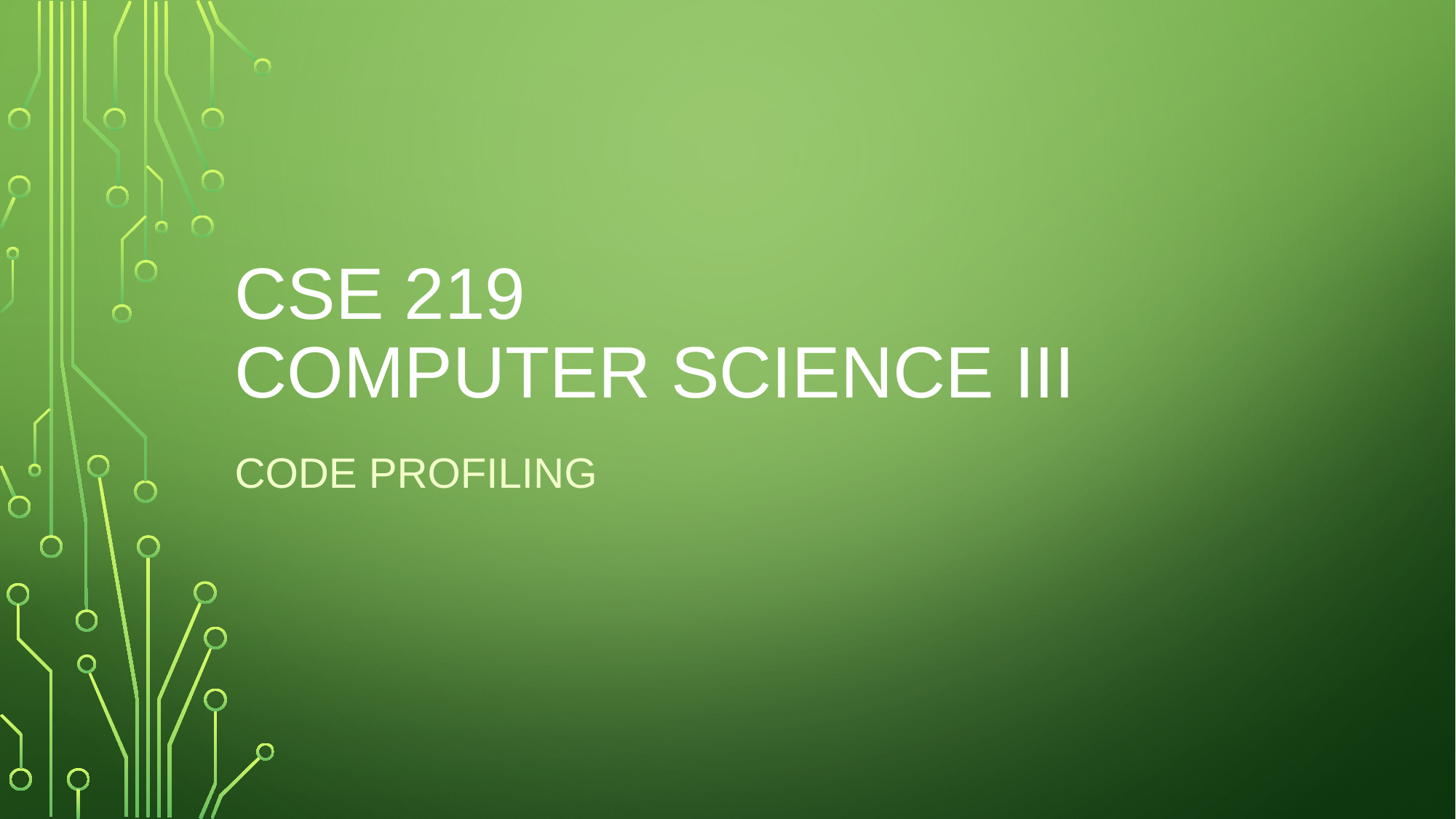

# CSE 219 Computer science III
Code profiling